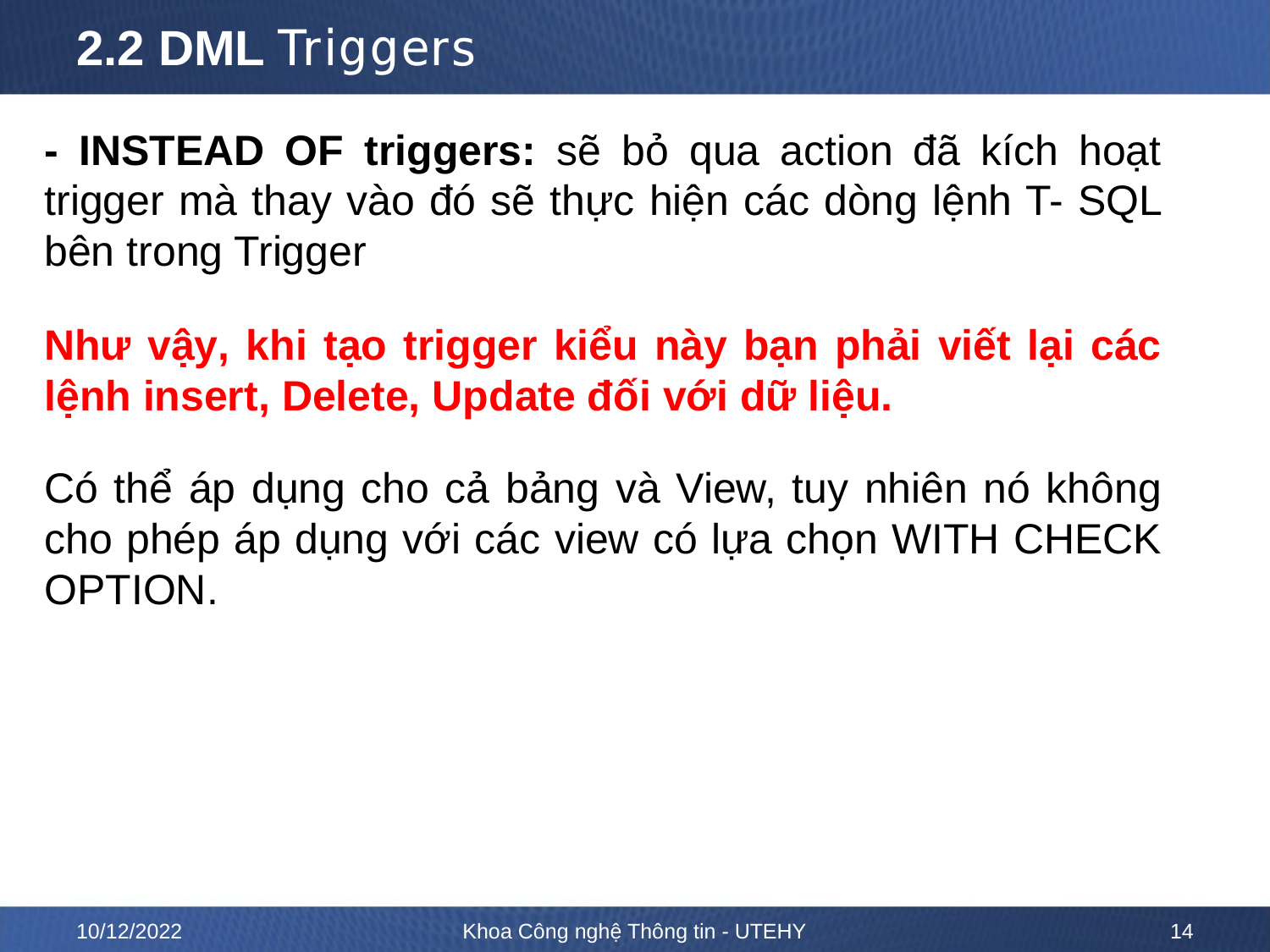

# 2.2 DML Triggers
- INSTEAD OF triggers: sẽ bỏ qua action đã kích hoạt trigger mà thay vào đó sẽ thực hiện các dòng lệnh T- SQL bên trong Trigger
Như vậy, khi tạo trigger kiểu này bạn phải viết lại các lệnh insert, Delete, Update đối với dữ liệu.
Có thể áp dụng cho cả bảng và View, tuy nhiên nó không cho phép áp dụng với các view có lựa chọn WITH CHECK OPTION.
10/12/2022
Khoa Công nghệ Thông tin - UTEHY
14